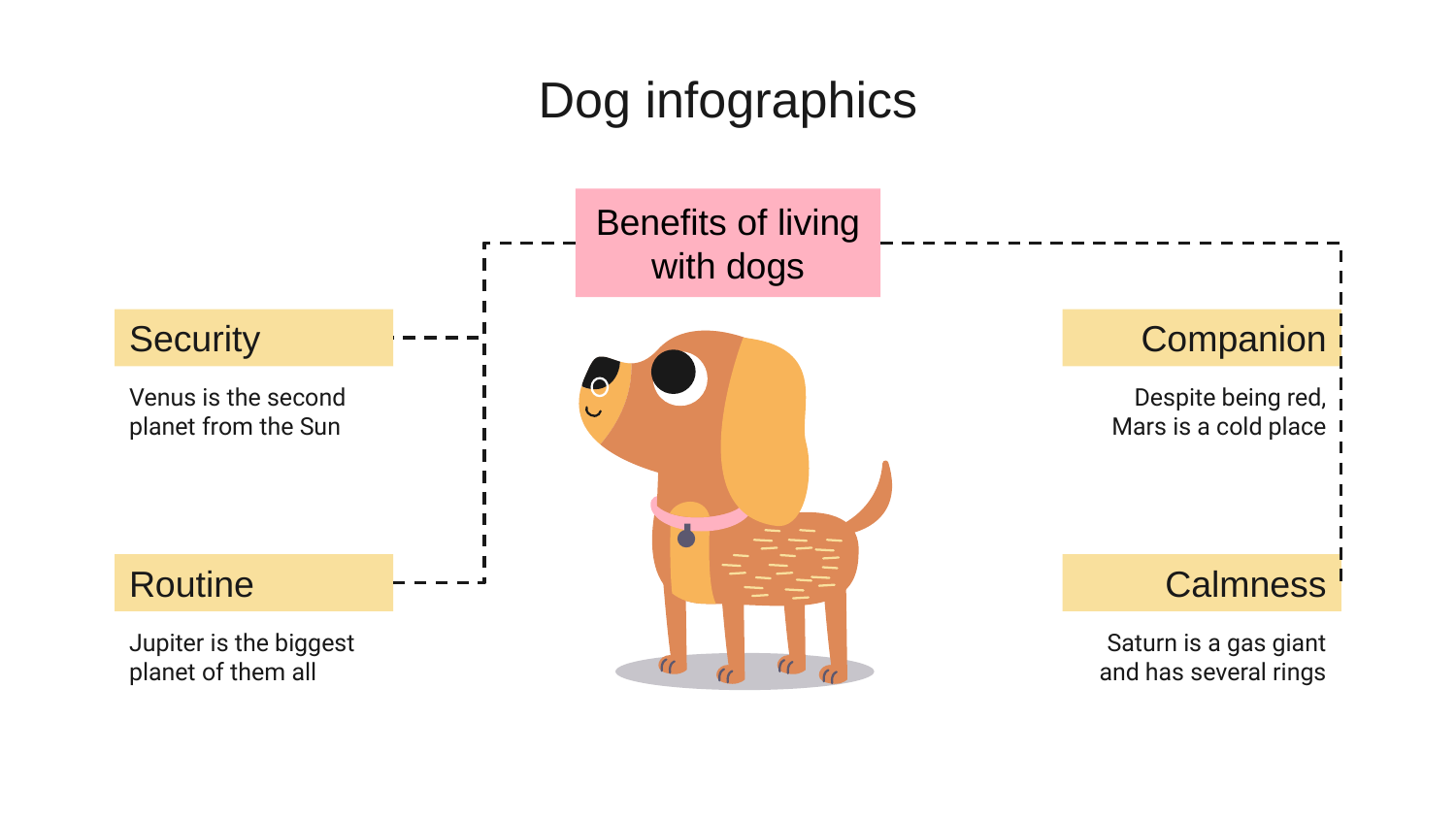

# Dog infographics
Benefits of living with dogs
Security
Venus is the second planet from the Sun
Companion
Despite being red, Mars is a cold place

Routine
Jupiter is the biggest planet of them all
Calmness
Saturn is a gas giant and has several rings